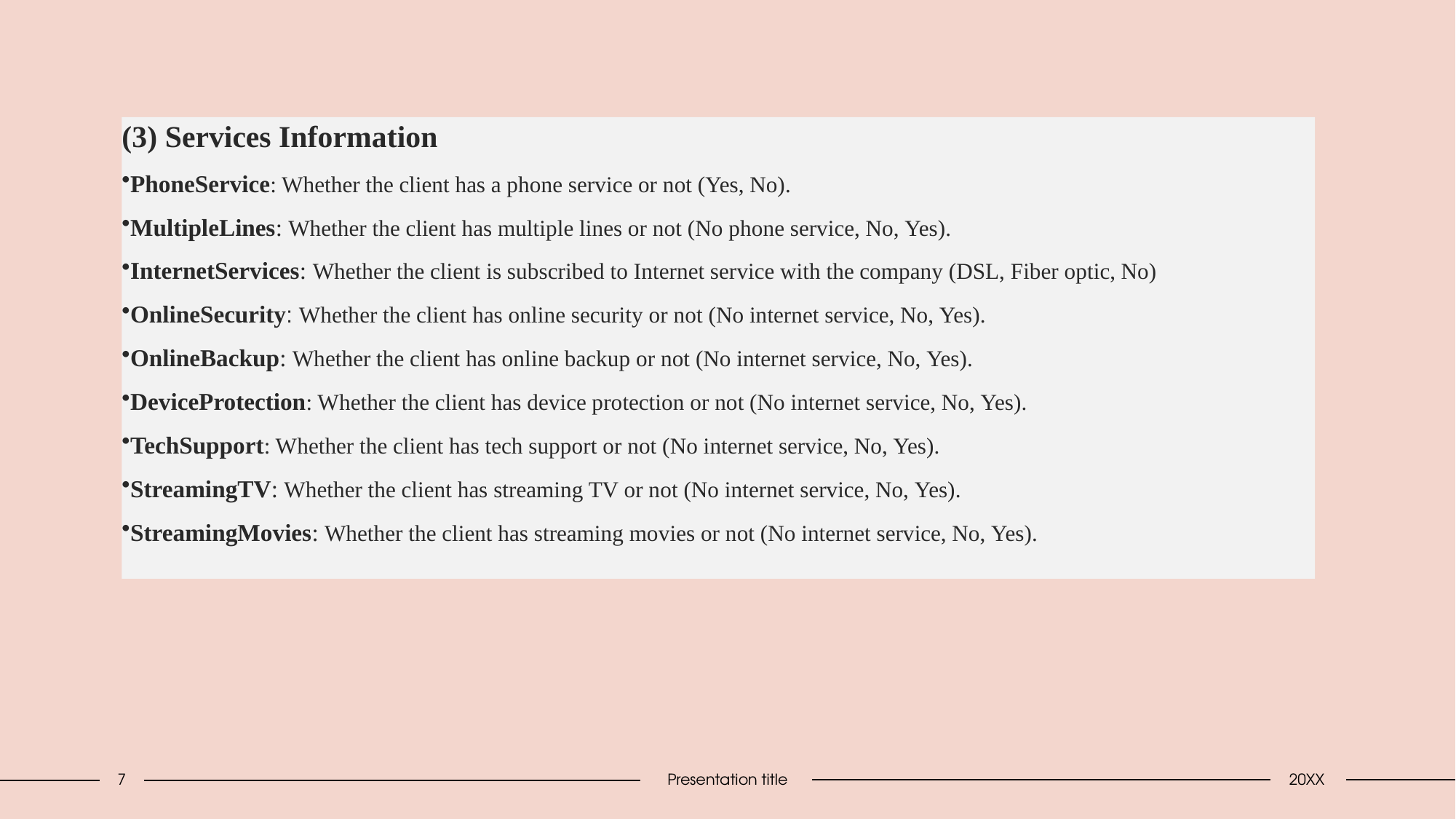

(3) Services Information
PhoneService: Whether the client has a phone service or not (Yes, No).
MultipleLines: Whether the client has multiple lines or not (No phone service, No, Yes).
InternetServices: Whether the client is subscribed to Internet service with the company (DSL, Fiber optic, No)
OnlineSecurity: Whether the client has online security or not (No internet service, No, Yes).
OnlineBackup: Whether the client has online backup or not (No internet service, No, Yes).
DeviceProtection: Whether the client has device protection or not (No internet service, No, Yes).
TechSupport: Whether the client has tech support or not (No internet service, No, Yes).
StreamingTV: Whether the client has streaming TV or not (No internet service, No, Yes).
StreamingMovies: Whether the client has streaming movies or not (No internet service, No, Yes).

7
Presentation title
20XX